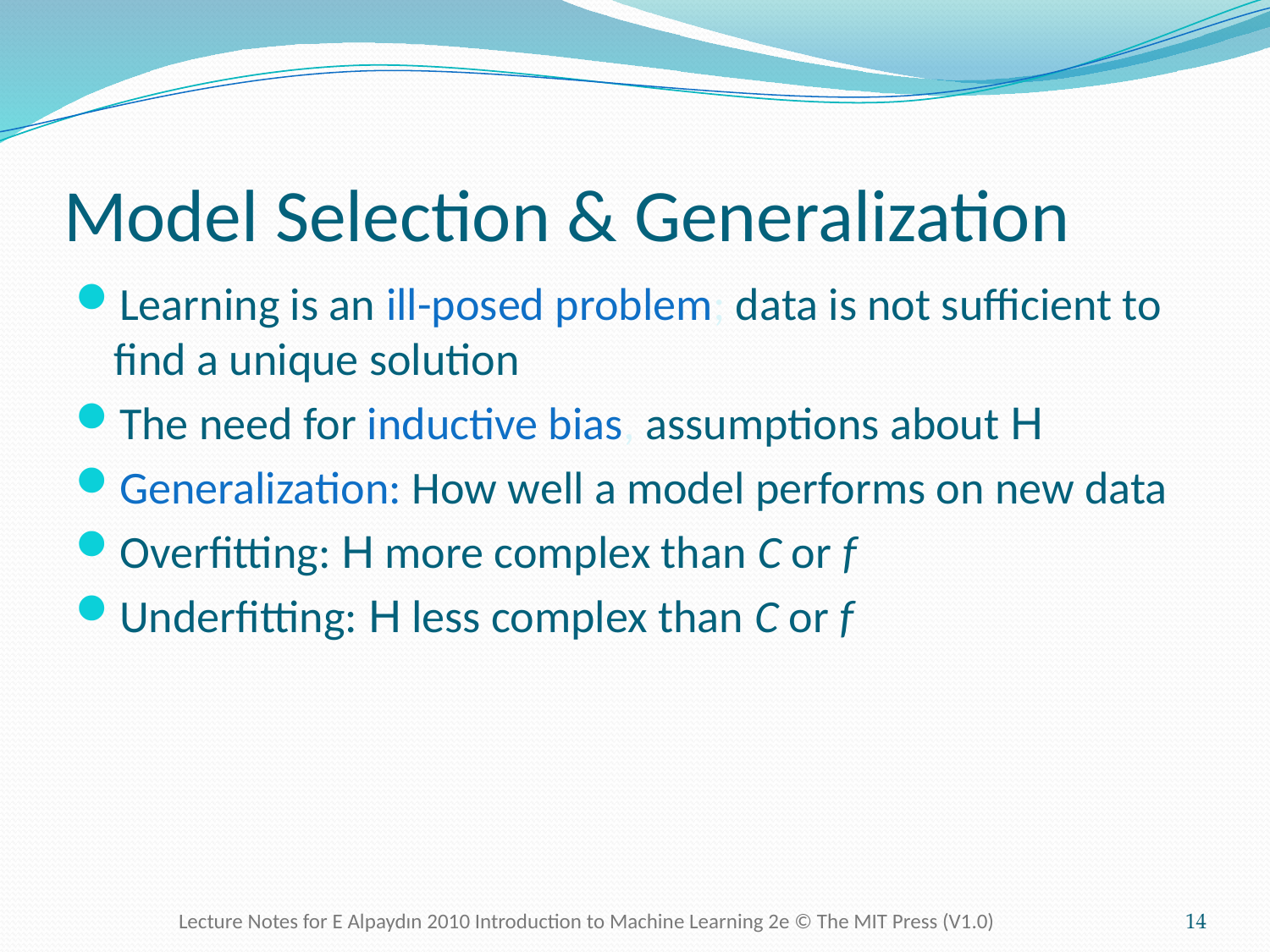

# Model Selection & Generalization
Learning is an ill-posed problem; data is not sufficient to find a unique solution
The need for inductive bias, assumptions about H
Generalization: How well a model performs on new data
Overfitting: H more complex than C or f
Underfitting: H less complex than C or f
Lecture Notes for E Alpaydın 2010 Introduction to Machine Learning 2e © The MIT Press (V1.0)
14